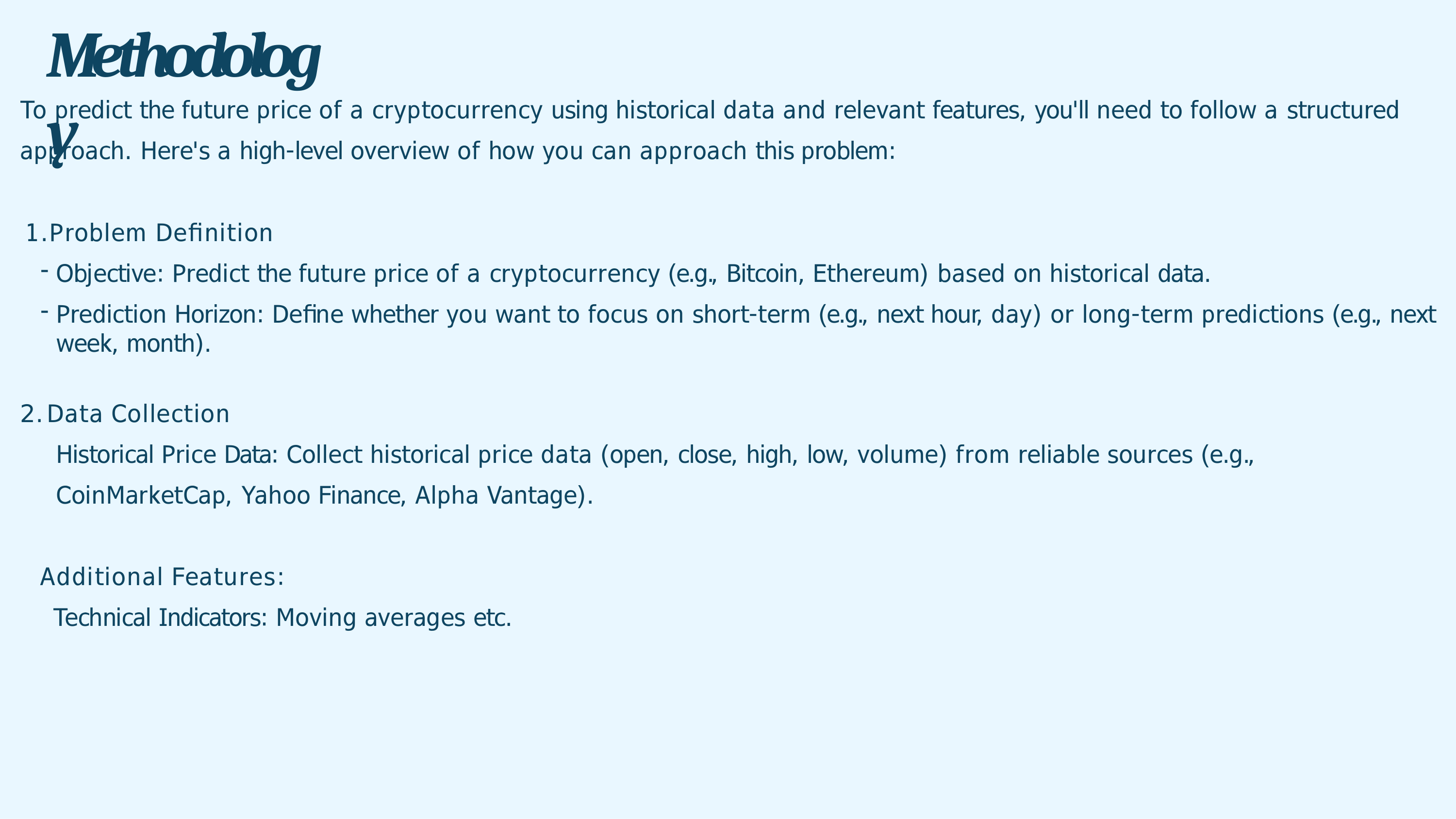

# Methodology
To predict the future price of a cryptocurrency using historical data and relevant features, you'll need to follow a structured approach. Here's a high-level overview of how you can approach this problem:

Problem Definition
Objective: Predict the future price of a cryptocurrency (e.g., Bitcoin, Ethereum) based on historical data.
Prediction Horizon: Define whether you want to focus on short-term (e.g., next hour, day) or long-term predictions (e.g., next week, month).

Data Collection
Historical Price Data: Collect historical price data (open, close, high, low, volume) from reliable sources (e.g.,
CoinMarketCap, Yahoo Finance, Alpha Vantage).

Additional Features:
Technical Indicators: Moving averages etc.